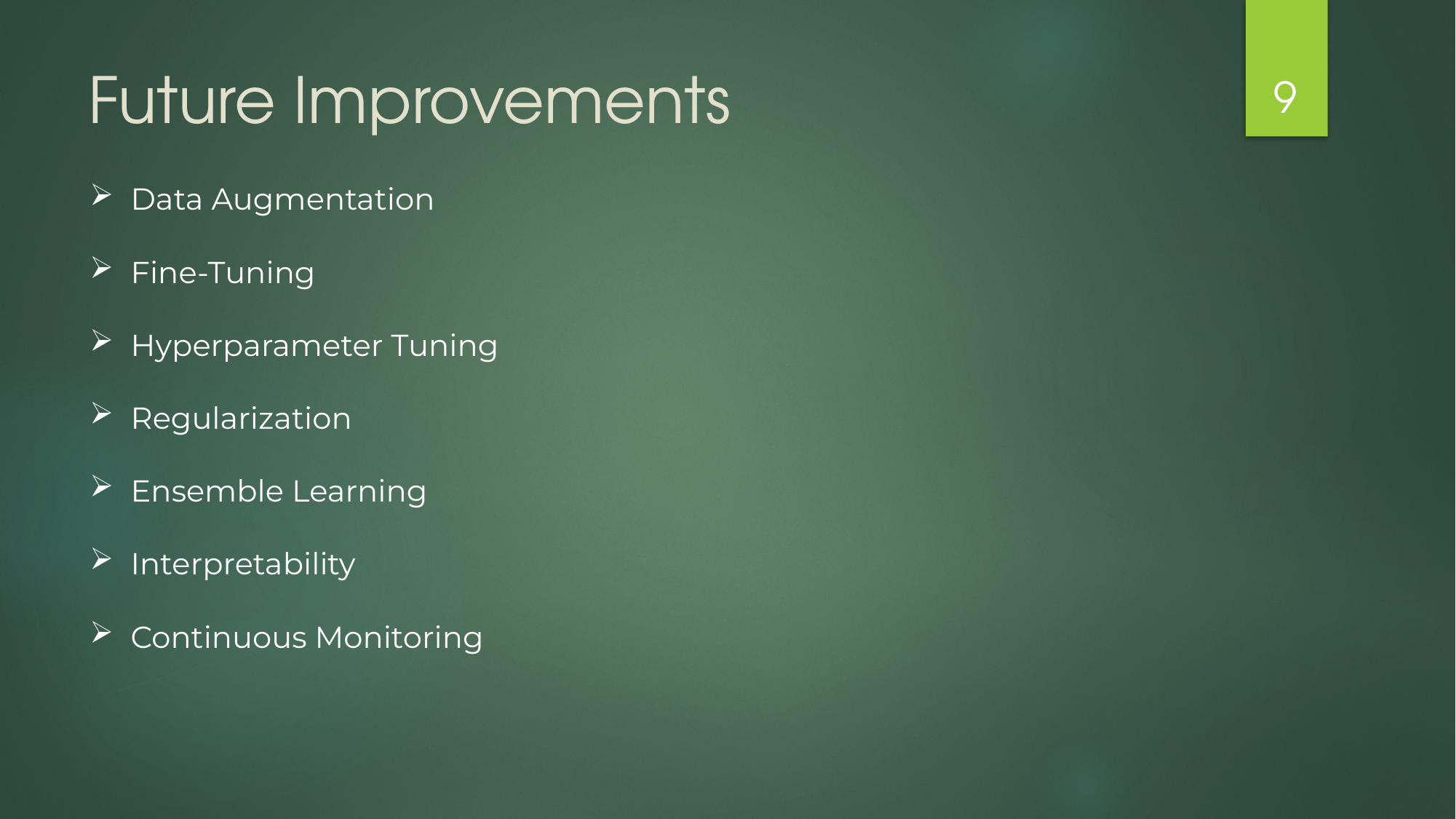

9
# Future Improvements
Data Augmentation

Fine-Tuning

Hyperparameter Tuning

Regularization

Ensemble Learning

Interpretability
Continuous Monitoring